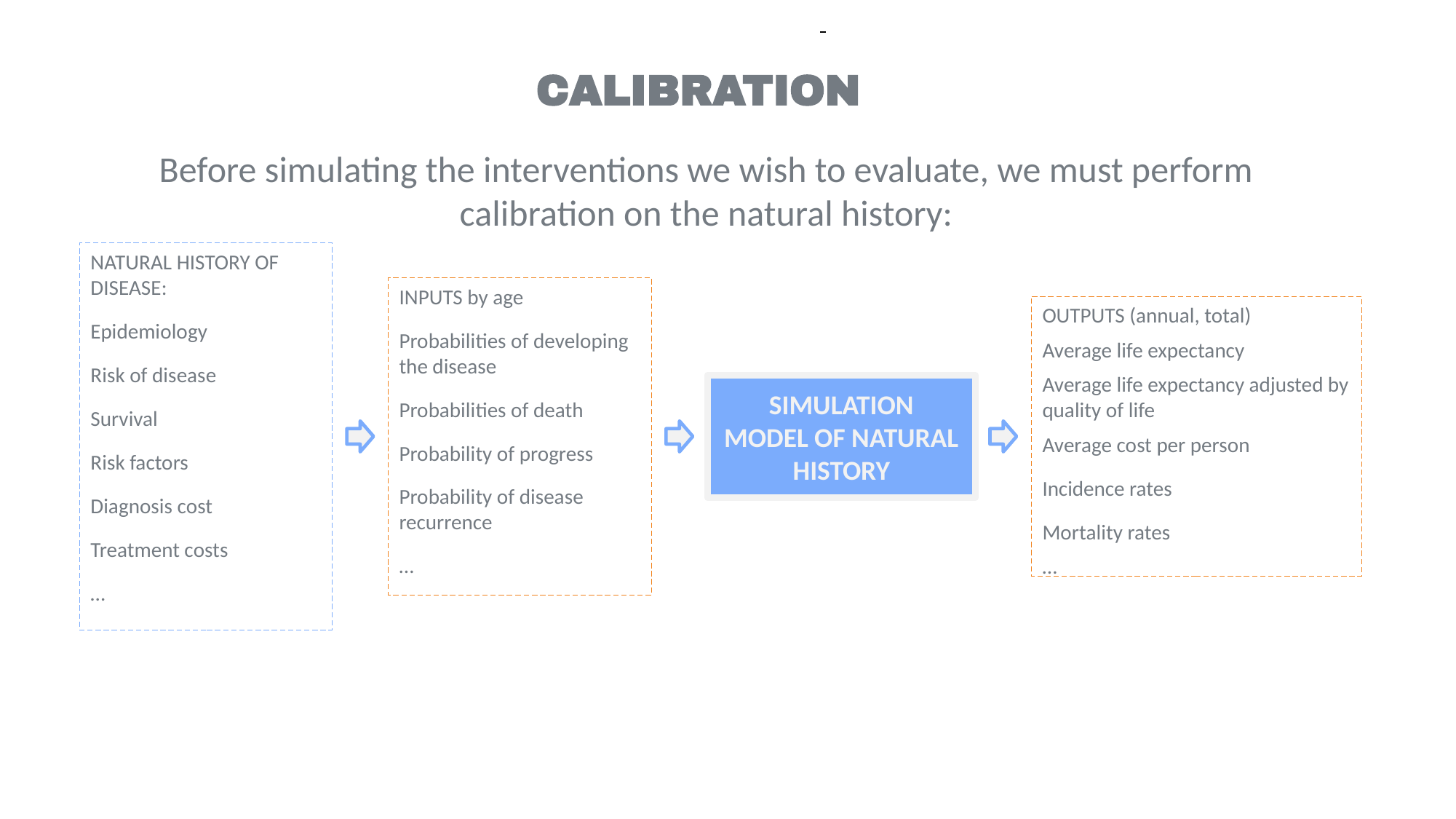

CALIBRATION
Before simulating the interventions we wish to evaluate, we must perform calibration on the natural history:
NATURAL HISTORY OF DISEASE:
Epidemiology
Risk of disease
Survival
Risk factors
Diagnosis cost
Treatment costs
…
INPUTS by age
Probabilities of developing the disease
Probabilities of death
Probability of progress
Probability of disease recurrence
…

OUTPUTS (annual, total)
Average life expectancy
Average life expectancy adjusted by quality of life
Average cost per person
Incidence rates
Mortality rates
…

SIMULATION
MODEL OF NATURAL HISTORY